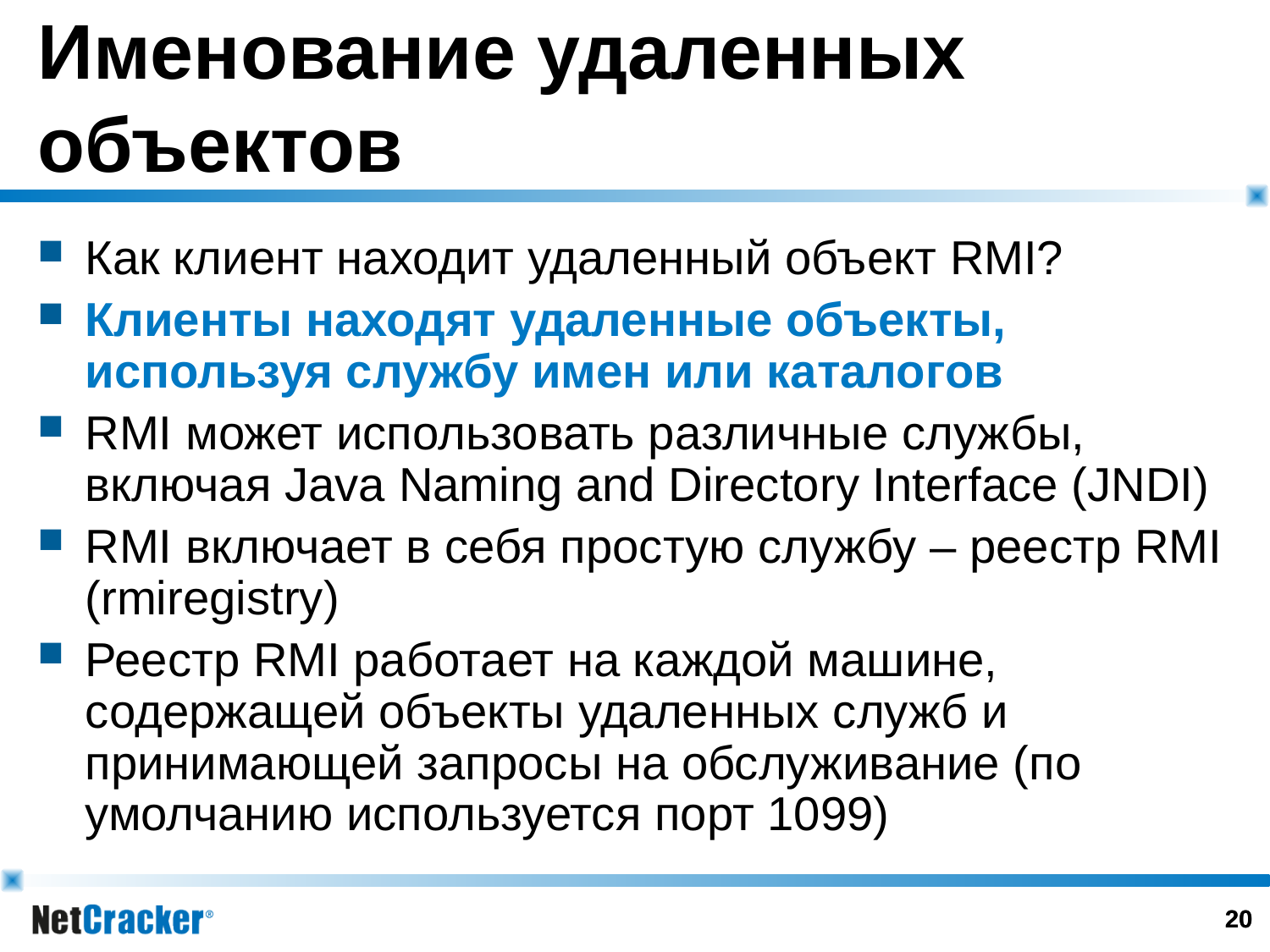

Именование удаленных объектов
Как клиент находит удаленный объект RMI?
Клиенты находят удаленные объекты, используя службу имен или каталогов
RMI может использовать различные службы, включая Java Naming and Directory Interface (JNDI)
RMI включает в себя простую службу – реестр RMI (rmiregistry)
Реестр RMI работает на каждой машине, содержащей объекты удаленных служб и принимающей запросы на обслуживание (по умолчанию используется порт 1099)
20
20